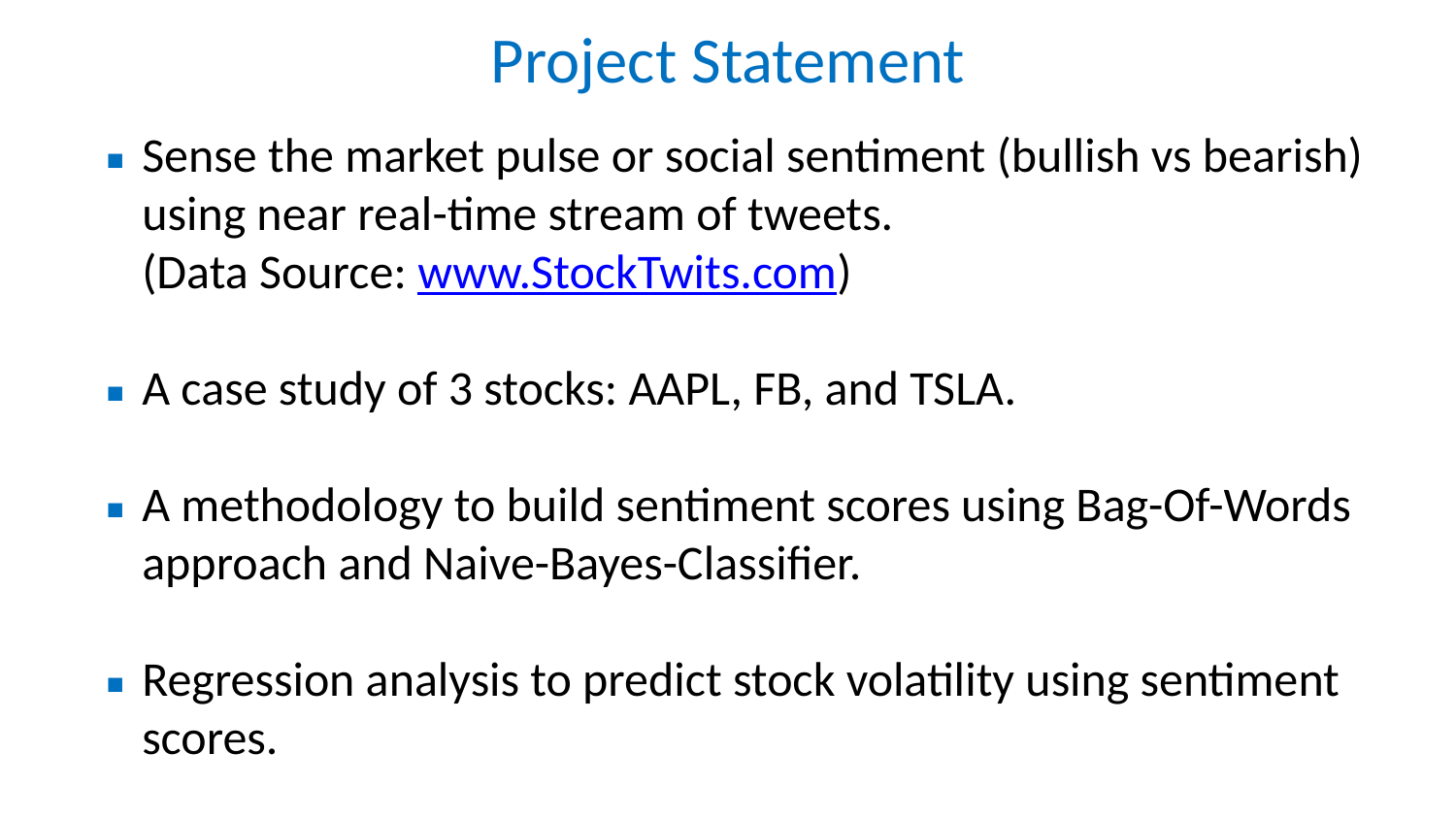

# Project Statement
Sense the market pulse or social sentiment (bullish vs bearish) using near real-time stream of tweets.
     (Data Source: www.StockTwits.com)
A case study of 3 stocks: AAPL, FB, and TSLA.

A methodology to build sentiment scores using Bag-Of-Words approach and Naive-Bayes-Classifier.
Regression analysis to predict stock volatility using sentiment scores.